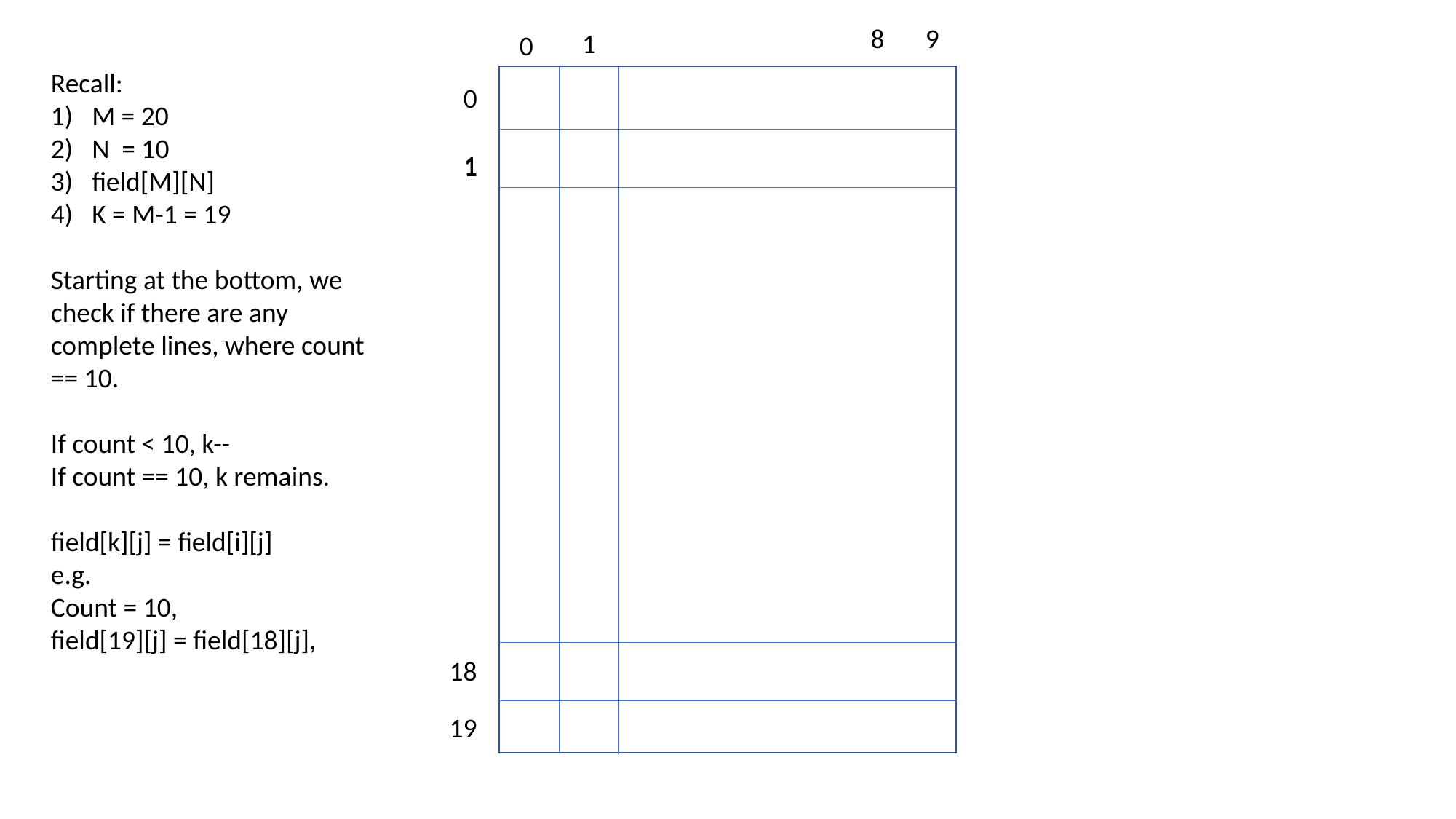

8
9
1
0
Recall:
M = 20
N  = 10
field[M][N]
K = M-1 = 19

Starting at the bottom, we check if there are any complete lines, where count == 10.

If count < 10, k--
If count == 10, k remains.

field[k][j] = field[i][j]
e.g.
Count = 10,
field[19][j] = field[18][j],

0
1
1
18
19